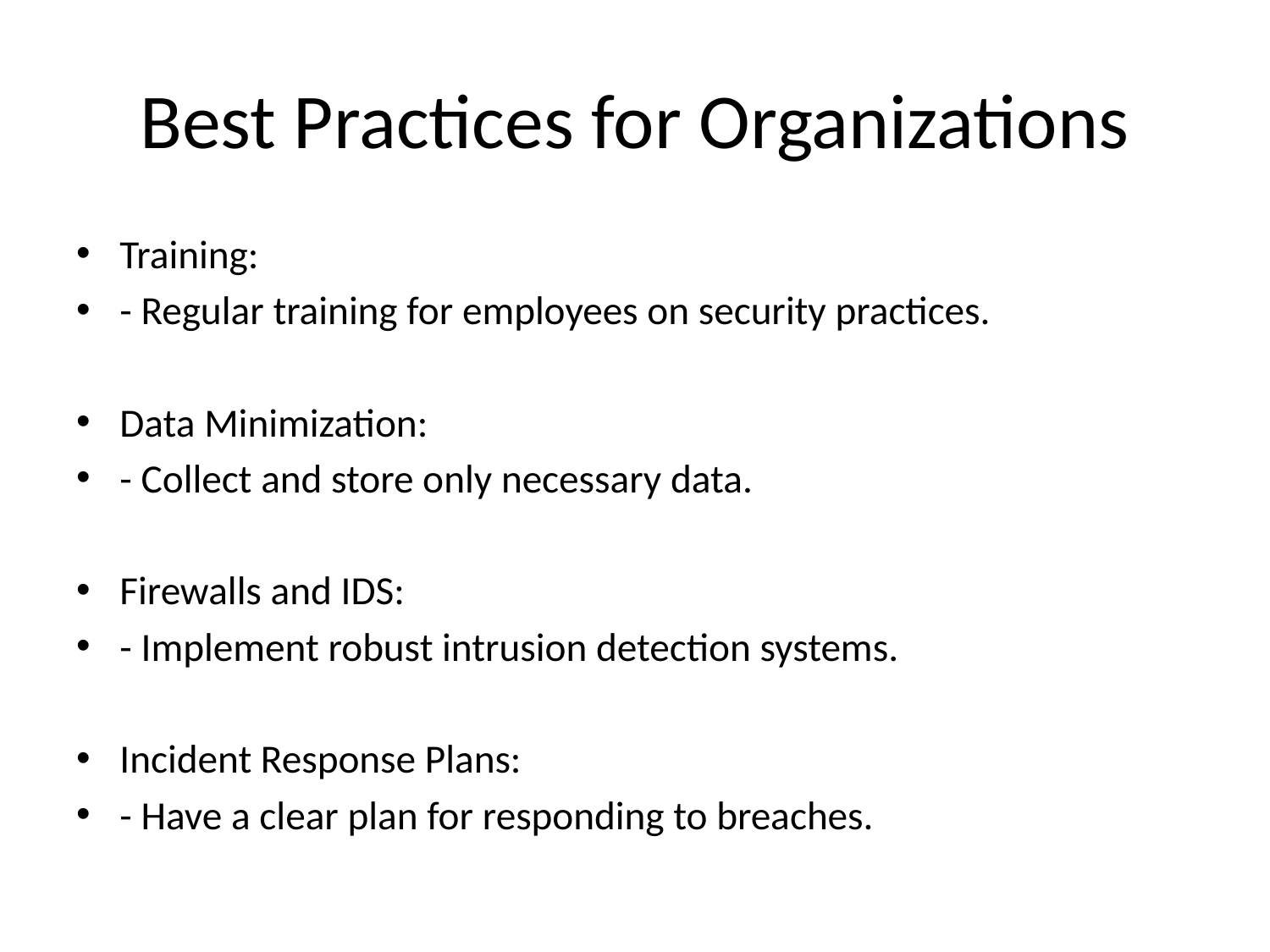

# Best Practices for Organizations
Training:
- Regular training for employees on security practices.

Data Minimization:
- Collect and store only necessary data.

Firewalls and IDS:
- Implement robust intrusion detection systems.

Incident Response Plans:
- Have a clear plan for responding to breaches.